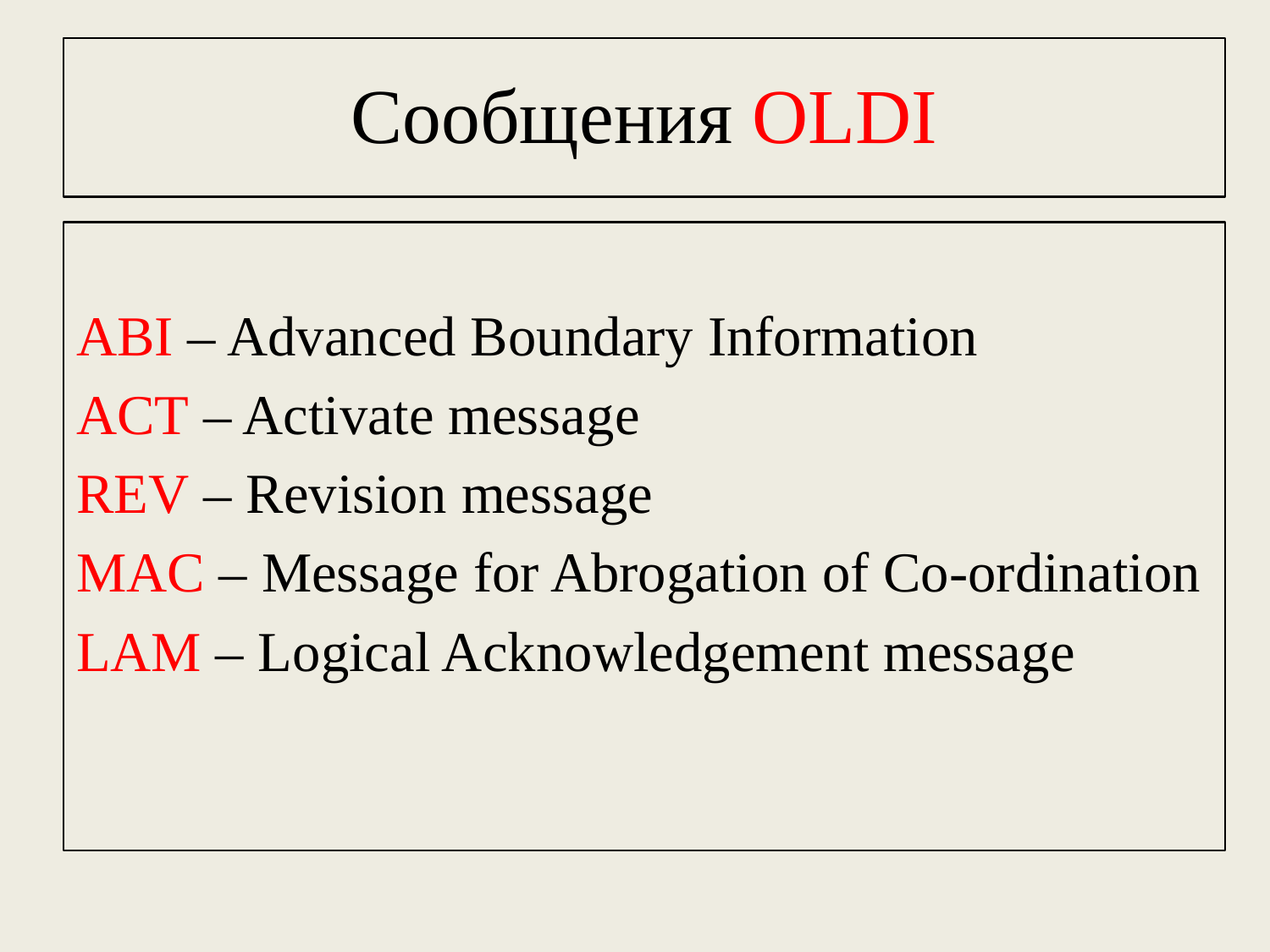

# Сообщения OLDI

ABI – Advanced Boundary Information
ACT – Activate message
REV – Revision message
MAC – Message for Abrogation of Co-ordination
LAM – Logical Acknowledgement message